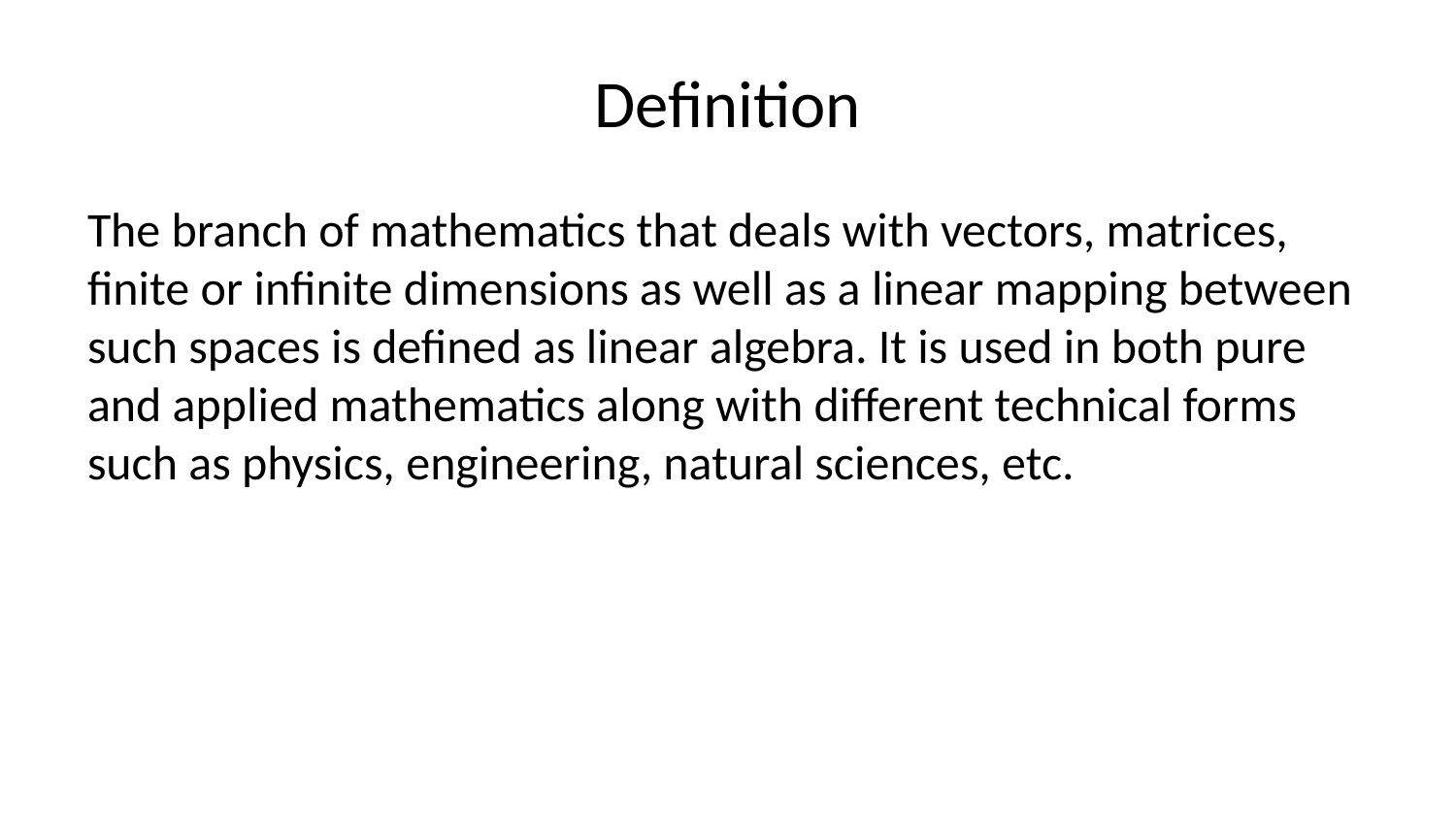

# Definition
The branch of mathematics that deals with vectors, matrices, finite or infinite dimensions as well as a linear mapping between such spaces is defined as linear algebra. It is used in both pure and applied mathematics along with different technical forms such as physics, engineering, natural sciences, etc.